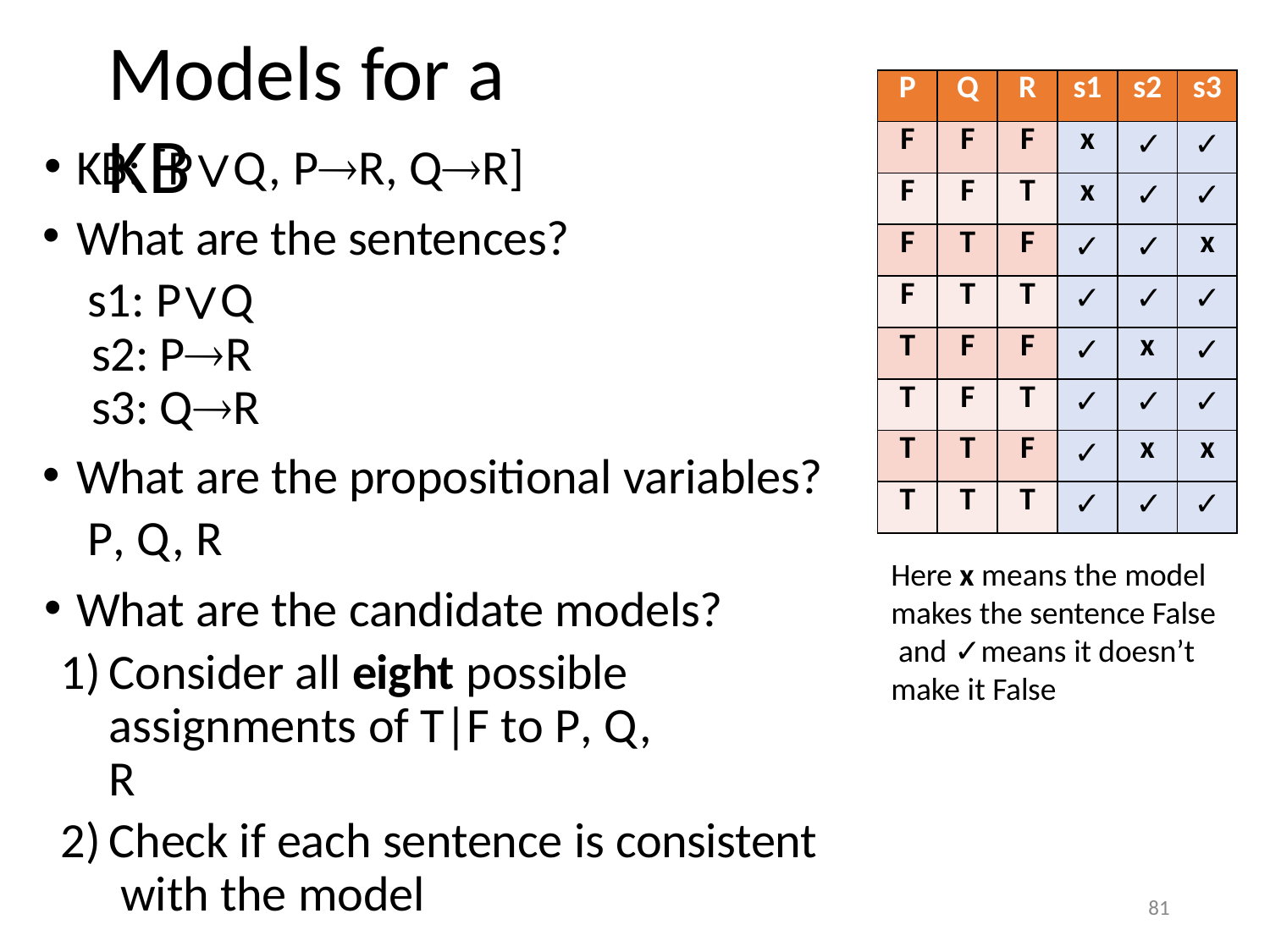

# Models for a KB
| P | Q | R | s1 | s2 | s3 |
| --- | --- | --- | --- | --- | --- |
| F | F | F | x | ✓ | ✓ |
| F | F | T | x | ✓ | ✓ |
| F | T | F | ✓ | ✓ | x |
| F | T | T | ✓ | ✓ | ✓ |
| T | F | F | ✓ | x | ✓ |
| T | F | T | ✓ | ✓ | ✓ |
| T | T | F | ✓ | x | x |
| T | T | T | ✓ | ✓ | ✓ |
KB: [P∨Q, P→R, Q→R]
What are the sentences?  s1: P∨Q
s2: P→R  s3: Q→R
What are the propositional variables?  P, Q, R
What are the candidate models?
Consider all eight possible  assignments of T|F to P, Q, R
Check if each sentence is consistent  with the model
Here x means the model  makes the sentence False  and ✓means it doesn’t  make it False
81